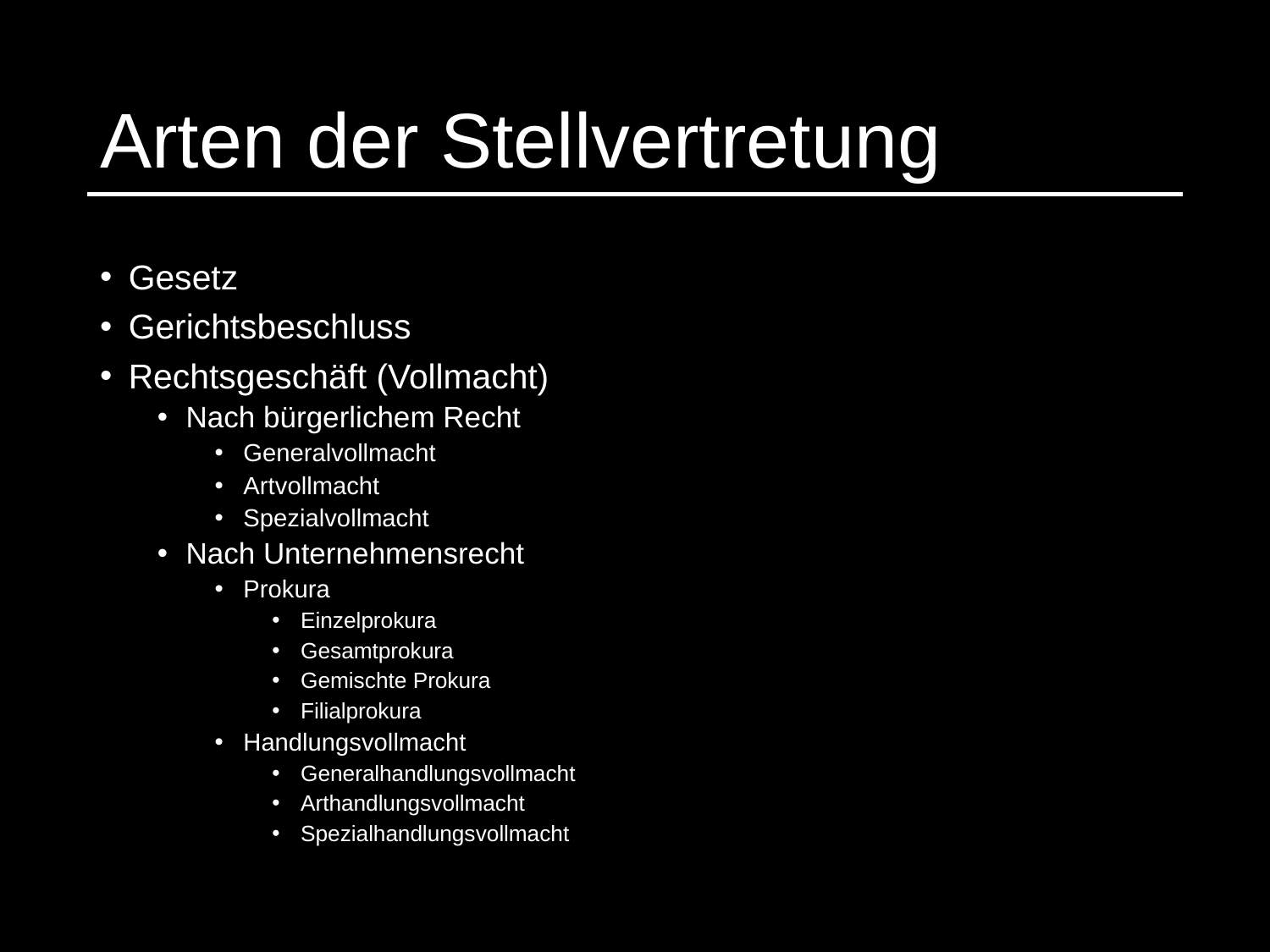

# Arten der Stellvertretung
Gesetz
Gerichtsbeschluss
Rechtsgeschäft (Vollmacht)
Nach bürgerlichem Recht
Generalvollmacht
Artvollmacht
Spezialvollmacht
Nach Unternehmensrecht
Prokura
Einzelprokura
Gesamtprokura
Gemischte Prokura
Filialprokura
Handlungsvollmacht
Generalhandlungsvollmacht
Arthandlungsvollmacht
Spezialhandlungsvollmacht